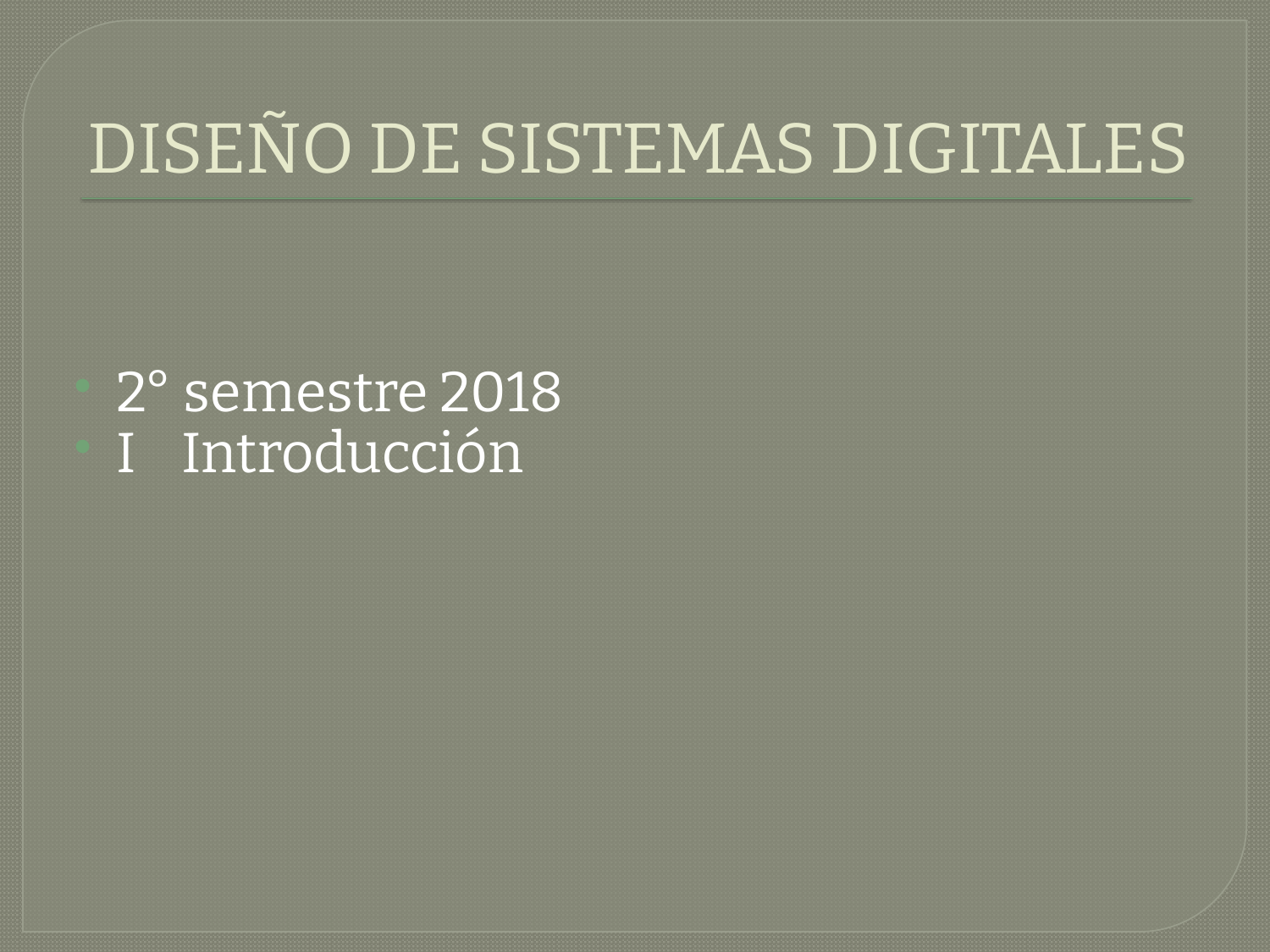

# DISEÑO DE SISTEMAS DIGITALES

2° semestre 2018
I    Introducción